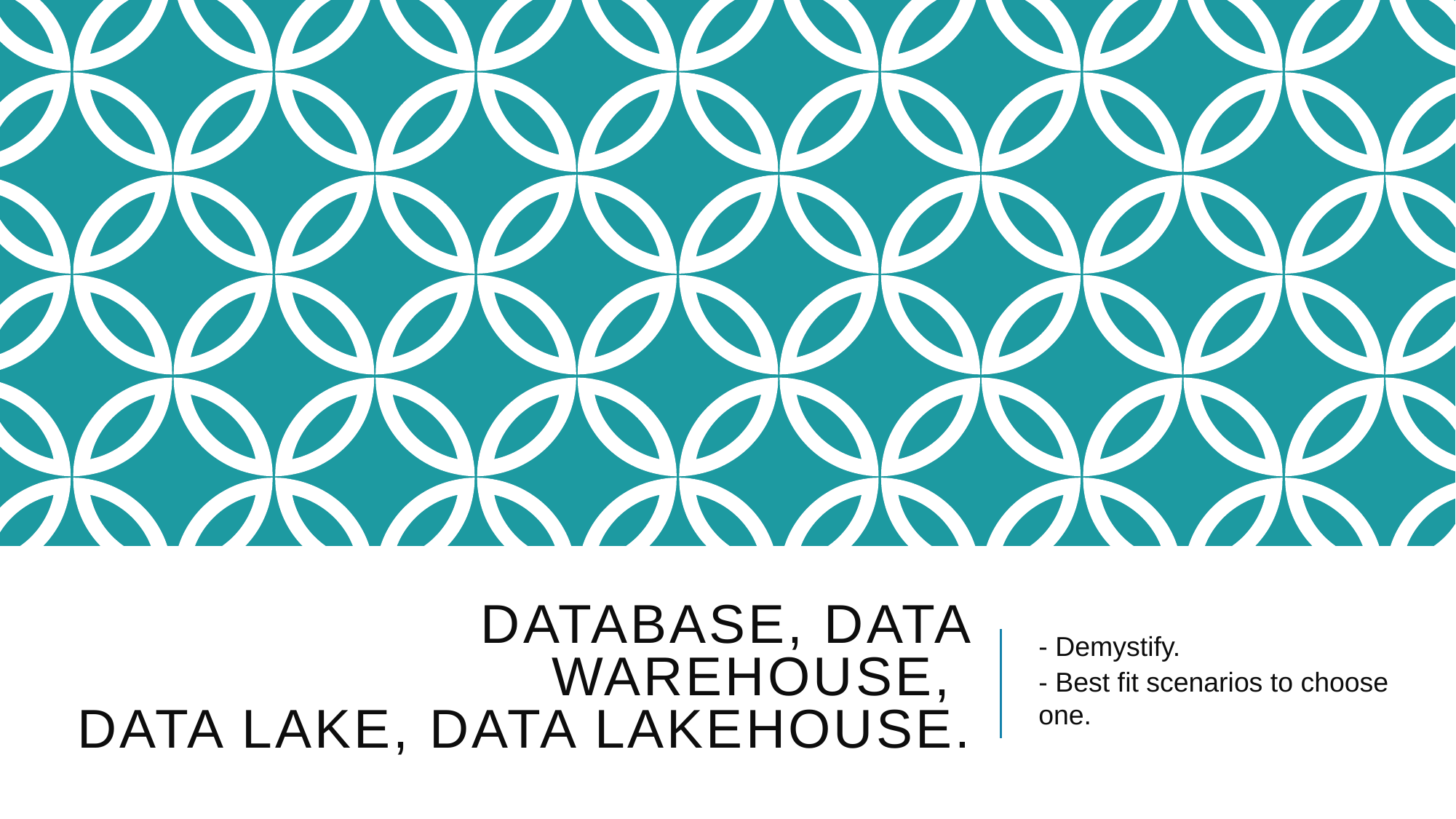

# Database, Data warehouse, Data Lake, Data Lakehouse.
- Demystify.
- Best fit scenarios to choose one.